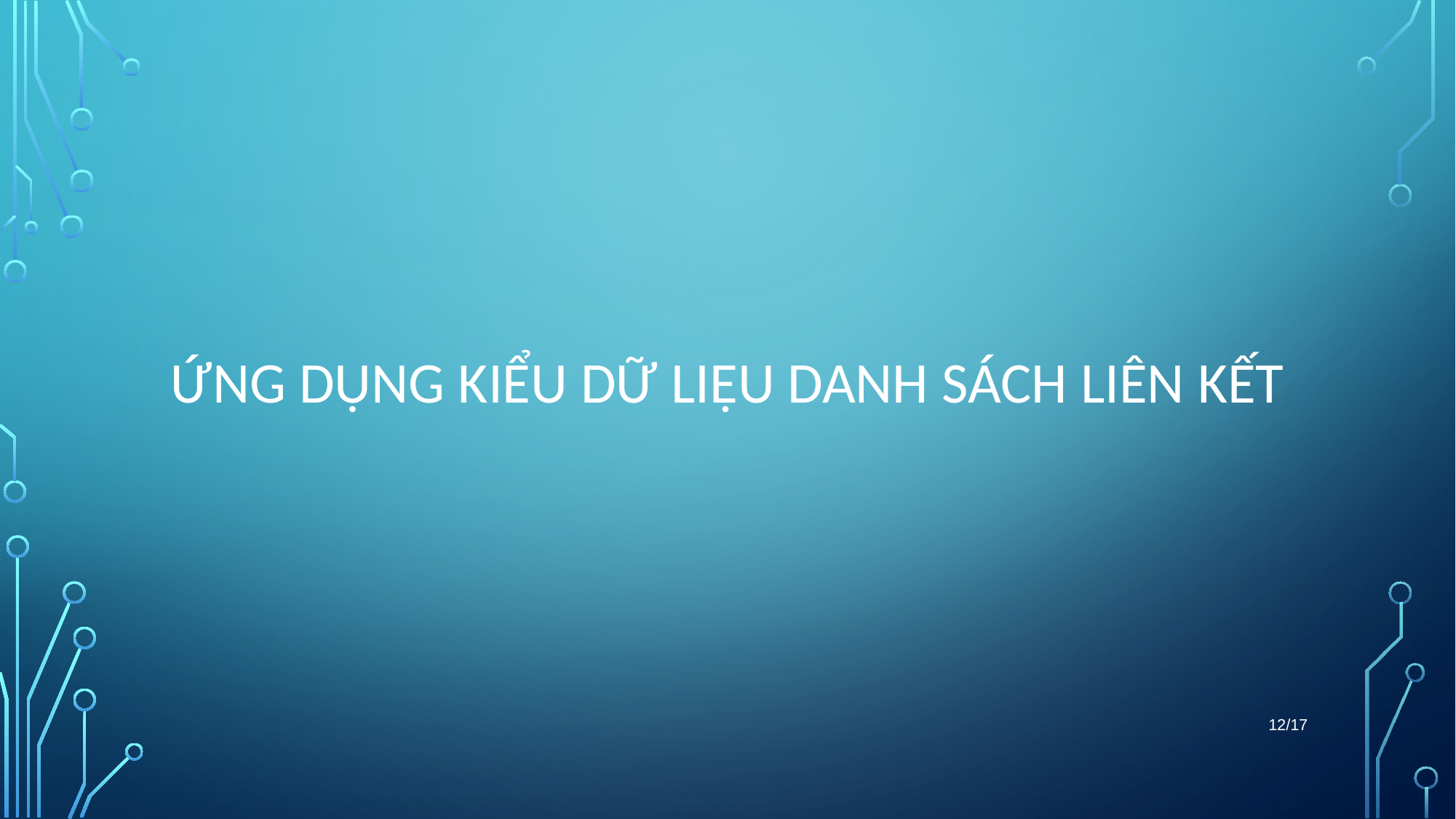

# ỨNg dụng kiểu dữ liệu Danh sách liên kết
12/17